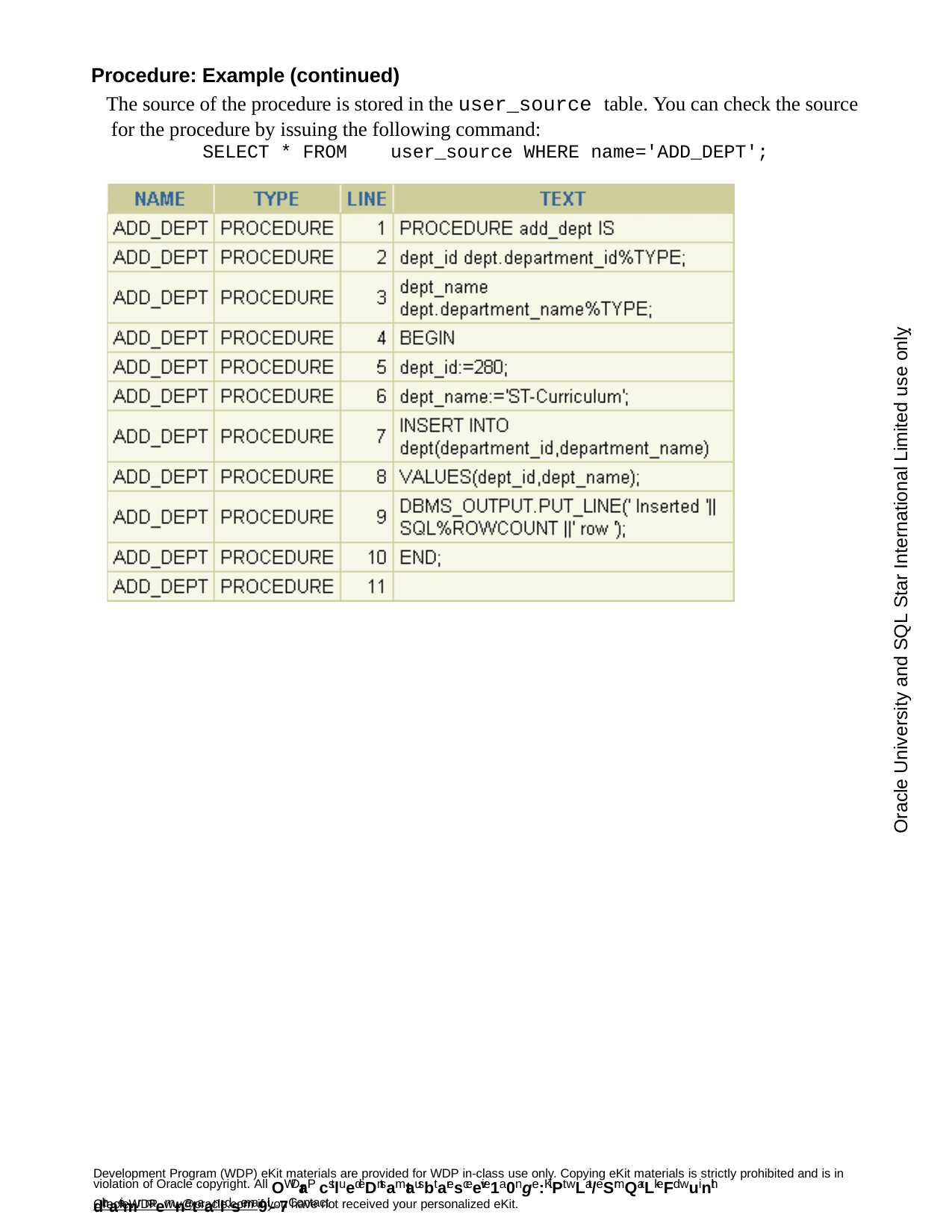

Procedure: Example (continued)
The source of the procedure is stored in the user_source table. You can check the source  for the procedure by issuing the following command:
SELECT * FROM	user_source WHERE name='ADD_DEPT';

Oracle University and SQL Star International Limited use onlyฺ
Development Program (WDP) eKit materials are provided for WDP in-class use only. Copying eKit materials is strictly prohibited and is in
violation of Oracle copyright. All OWDraP cstluedeDntsamtausbt aresceeive1a0nge:KiPt wLat/eSrmQarLkeFd wuinth dthaeimr naemnetaanldsema9il-. 7Contact
OracleWDP_ww@oracle.com if you have not received your personalized eKit.